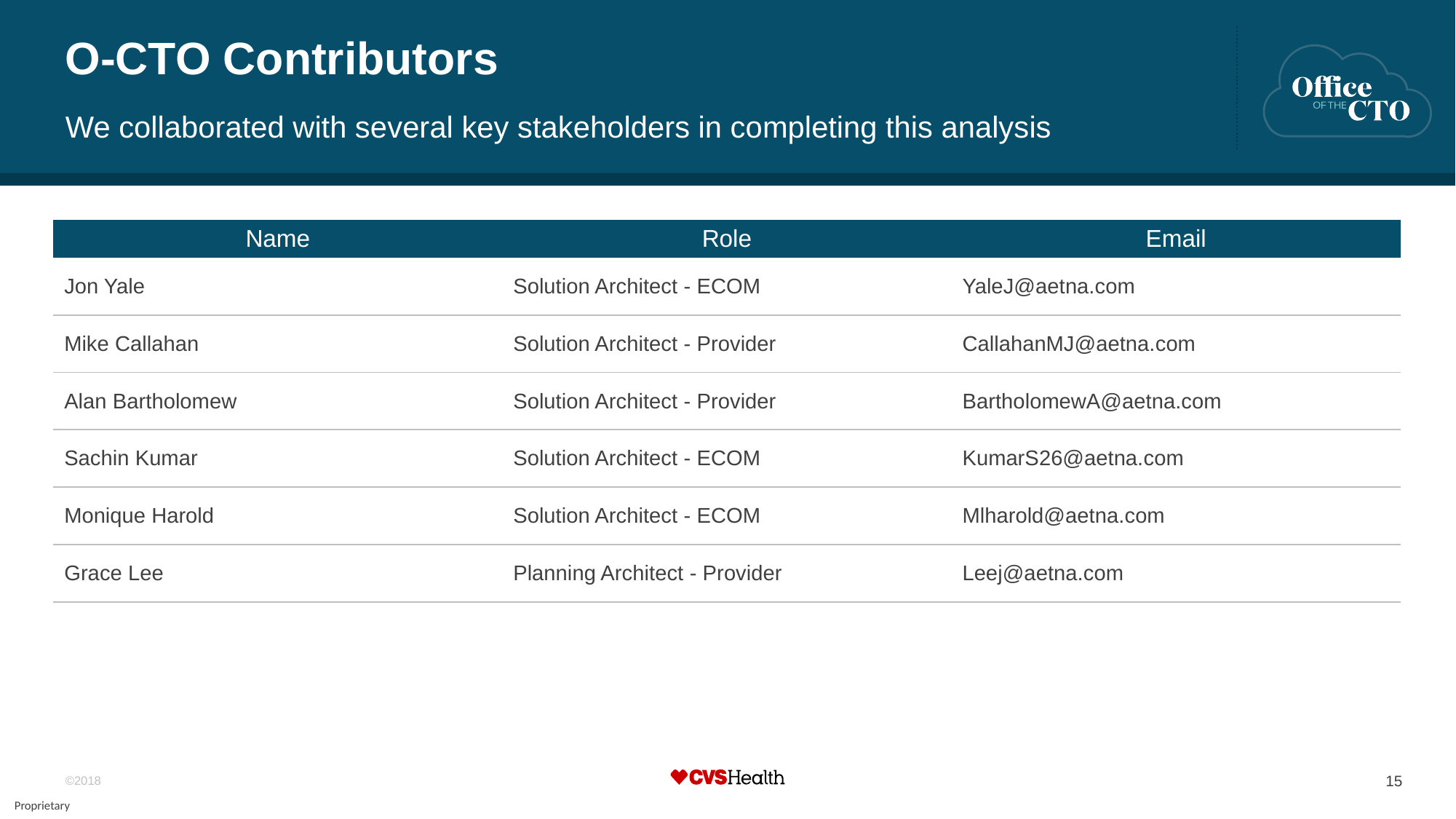

# O-CTO Contributors
We collaborated with several key stakeholders in completing this analysis
| Name | Role | Email |
| --- | --- | --- |
| Jon Yale | Solution Architect - ECOM | YaleJ@aetna.com |
| Mike Callahan | Solution Architect - Provider | CallahanMJ@aetna.com |
| Alan Bartholomew | Solution Architect - Provider | BartholomewA@aetna.com |
| Sachin Kumar | Solution Architect - ECOM | KumarS26@aetna.com |
| Monique Harold | Solution Architect - ECOM | Mlharold@aetna.com |
| Grace Lee | Planning Architect - Provider | Leej@aetna.com |
|  |  |  |